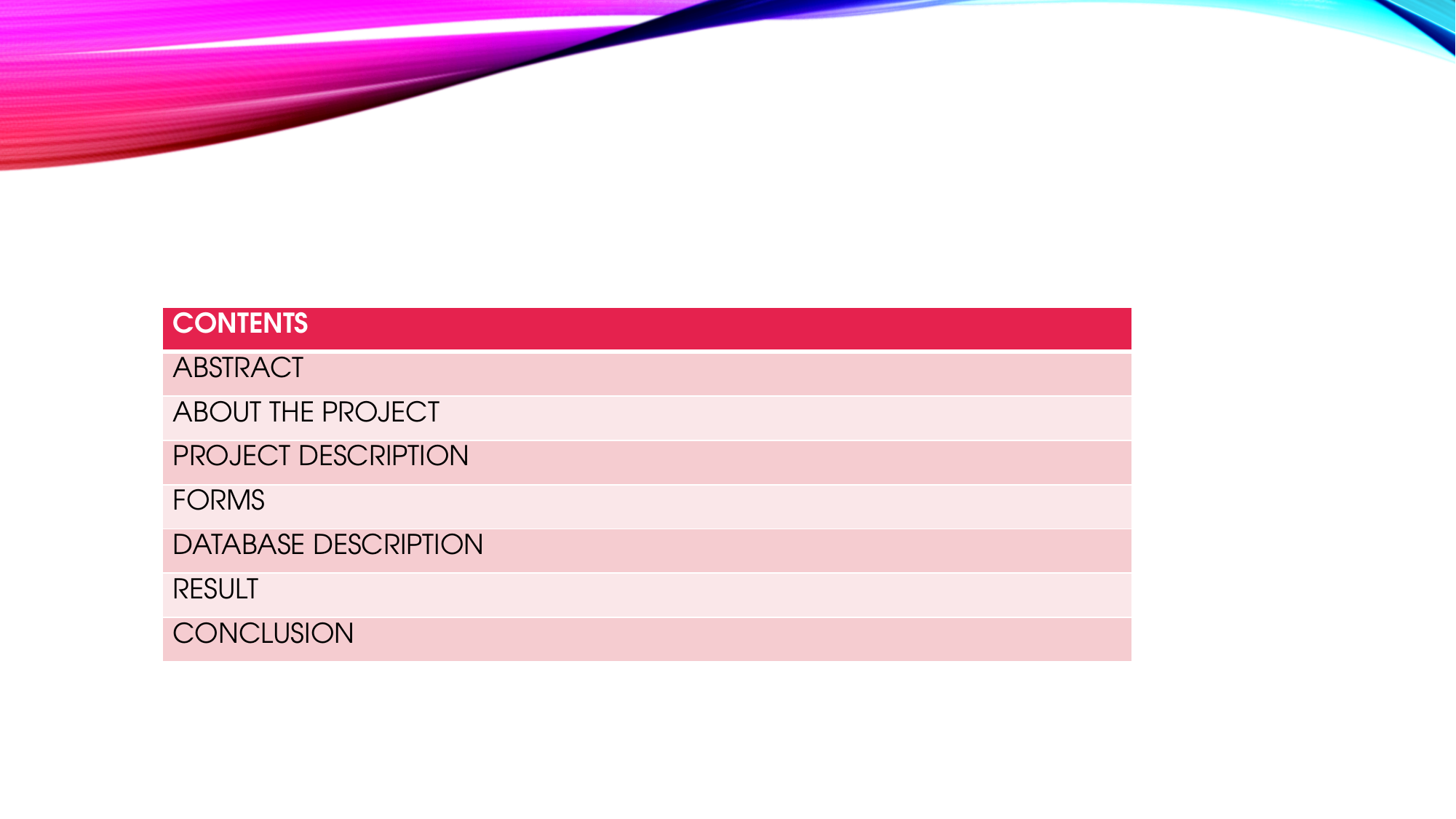

| CONTENTS |
| --- |
| ABSTRACT |
| ABOUT THE PROJECT |
| PROJECT DESCRIPTION |
| FORMS |
| DATABASE DESCRIPTION |
| RESULT |
| CONCLUSION |